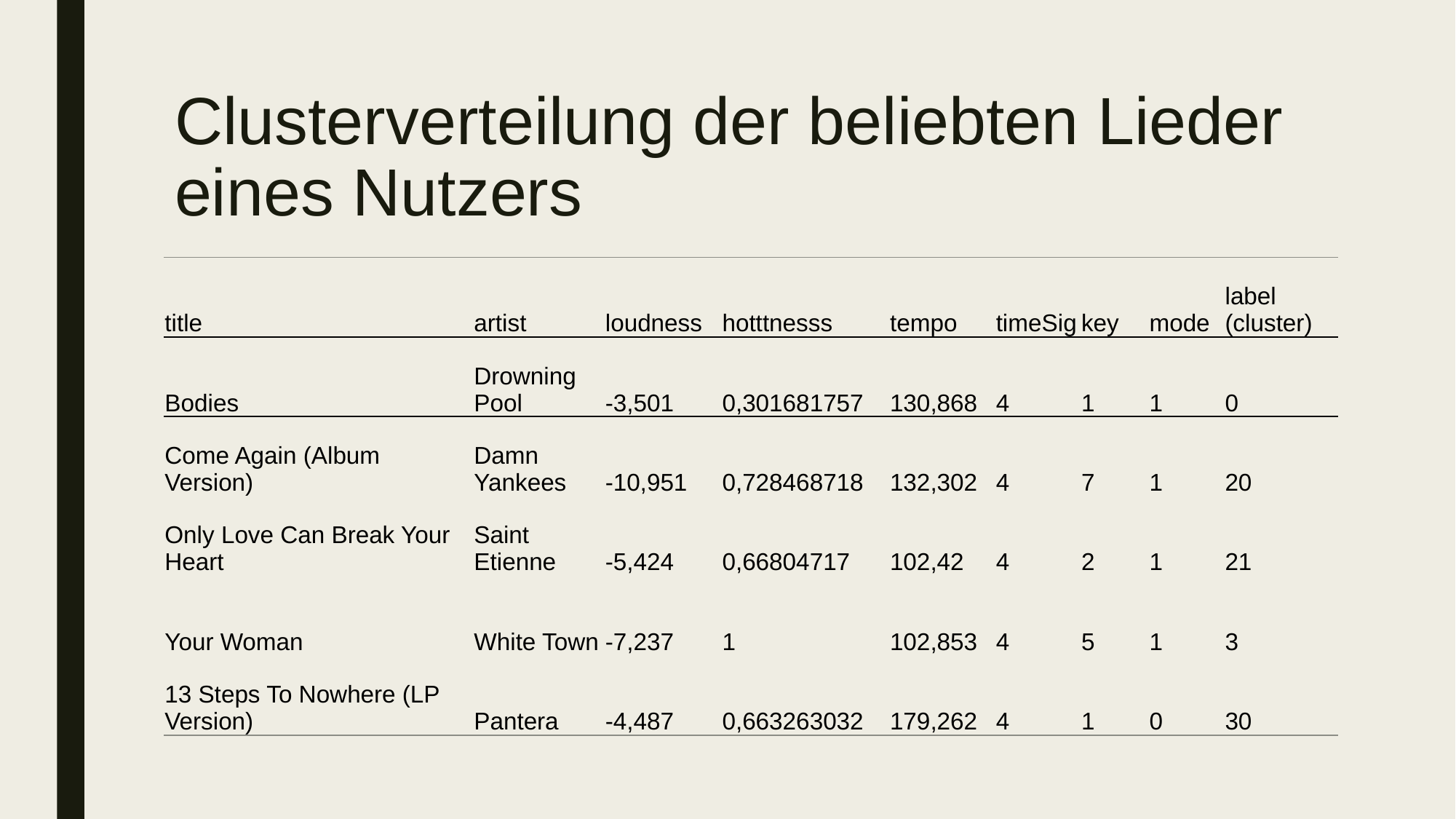

# Clusterverteilung der beliebten Lieder eines Nutzers
| title | artist | loudness | hotttnesss | tempo | timeSig | key | mode | label (cluster) |
| --- | --- | --- | --- | --- | --- | --- | --- | --- |
| Bodies | Drowning Pool | -3,501 | 0,301681757 | 130,868 | 4 | 1 | 1 | 0 |
| Come Again (Album Version) | Damn Yankees | -10,951 | 0,728468718 | 132,302 | 4 | 7 | 1 | 20 |
| Only Love Can Break Your Heart | Saint Etienne | -5,424 | 0,66804717 | 102,42 | 4 | 2 | 1 | 21 |
| Your Woman | White Town | -7,237 | 1 | 102,853 | 4 | 5 | 1 | 3 |
| 13 Steps To Nowhere (LP Version) | Pantera | -4,487 | 0,663263032 | 179,262 | 4 | 1 | 0 | 30 |